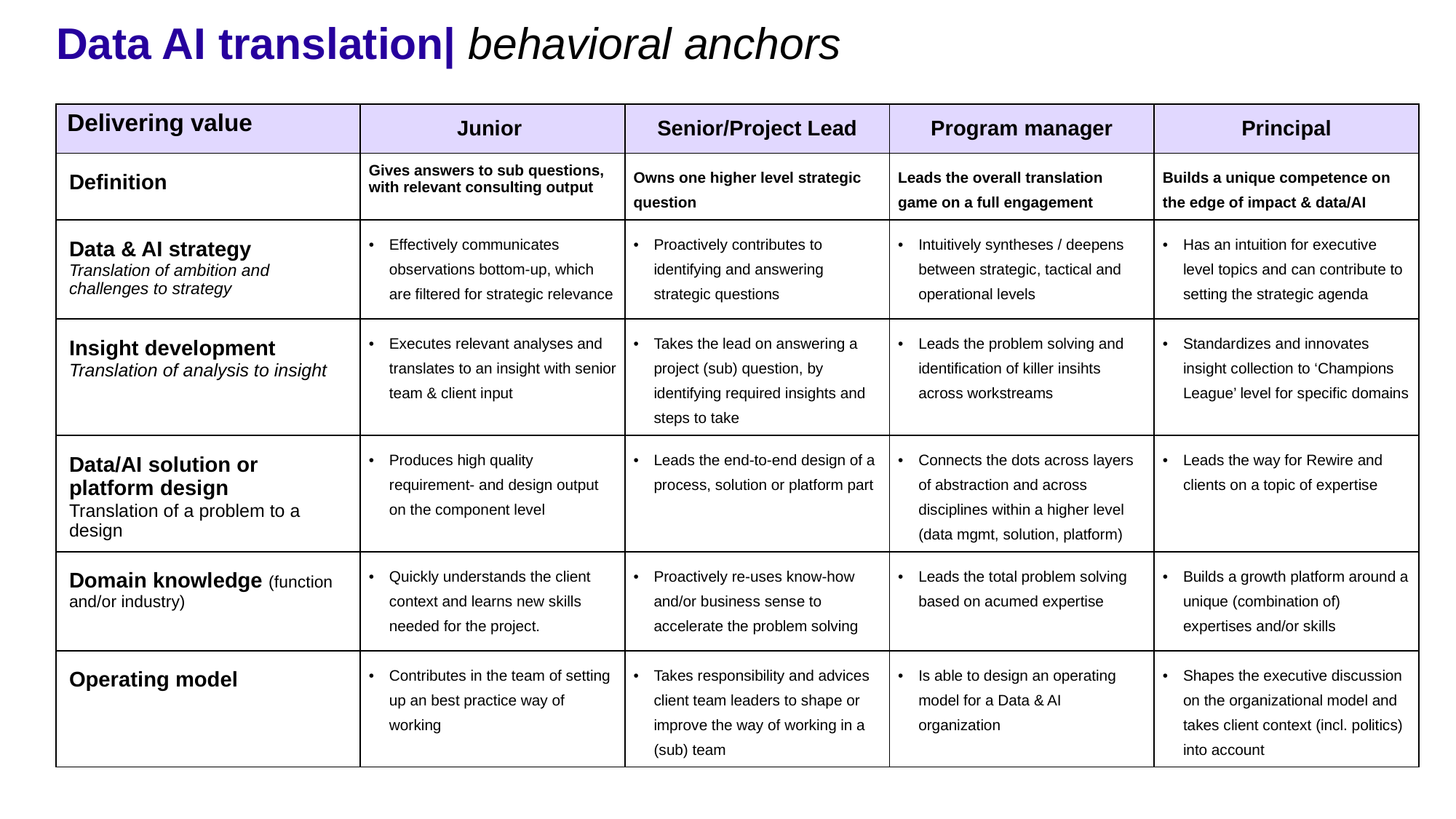

# Data AI translation| behavioral anchors
| Delivering value | Junior | Senior/Project Lead | Program manager | Principal |
| --- | --- | --- | --- | --- |
| Definition | Gives answers to sub questions, with relevant consulting output | Owns one higher level strategic question | Leads the overall translation game on a full engagement | Builds a unique competence on the edge of impact & data/AI |
| Data & AI strategy Translation of ambition and challenges to strategy | Effectively communicates observations bottom-up, which are filtered for strategic relevance | Proactively contributes to identifying and answering strategic questions | Intuitively syntheses / deepens between strategic, tactical and operational levels | Has an intuition for executive level topics and can contribute to setting the strategic agenda |
| Insight development Translation of analysis to insight | Executes relevant analyses and translates to an insight with senior team & client input | Takes the lead on answering a project (sub) question, by identifying required insights and steps to take | Leads the problem solving and identification of killer insihts across workstreams | Standardizes and innovates insight collection to ‘Champions League’ level for specific domains |
| Data/AI solution or platform design Translation of a problem to a design | Produces high quality requirement- and design output on the component level | Leads the end-to-end design of a process, solution or platform part | Connects the dots across layers of abstraction and across disciplines within a higher level (data mgmt, solution, platform) | Leads the way for Rewire and clients on a topic of expertise |
| Domain knowledge (function and/or industry) | Quickly understands the client context and learns new skills needed for the project. | Proactively re-uses know-how and/or business sense to accelerate the problem solving | Leads the total problem solving based on acumed expertise | Builds a growth platform around a unique (combination of) expertises and/or skills |
| Operating model | Contributes in the team of setting up an best practice way of working | Takes responsibility and advices client team leaders to shape or improve the way of working in a (sub) team | Is able to design an operating model for a Data & AI organization | Shapes the executive discussion on the organizational model and takes client context (incl. politics) into account |